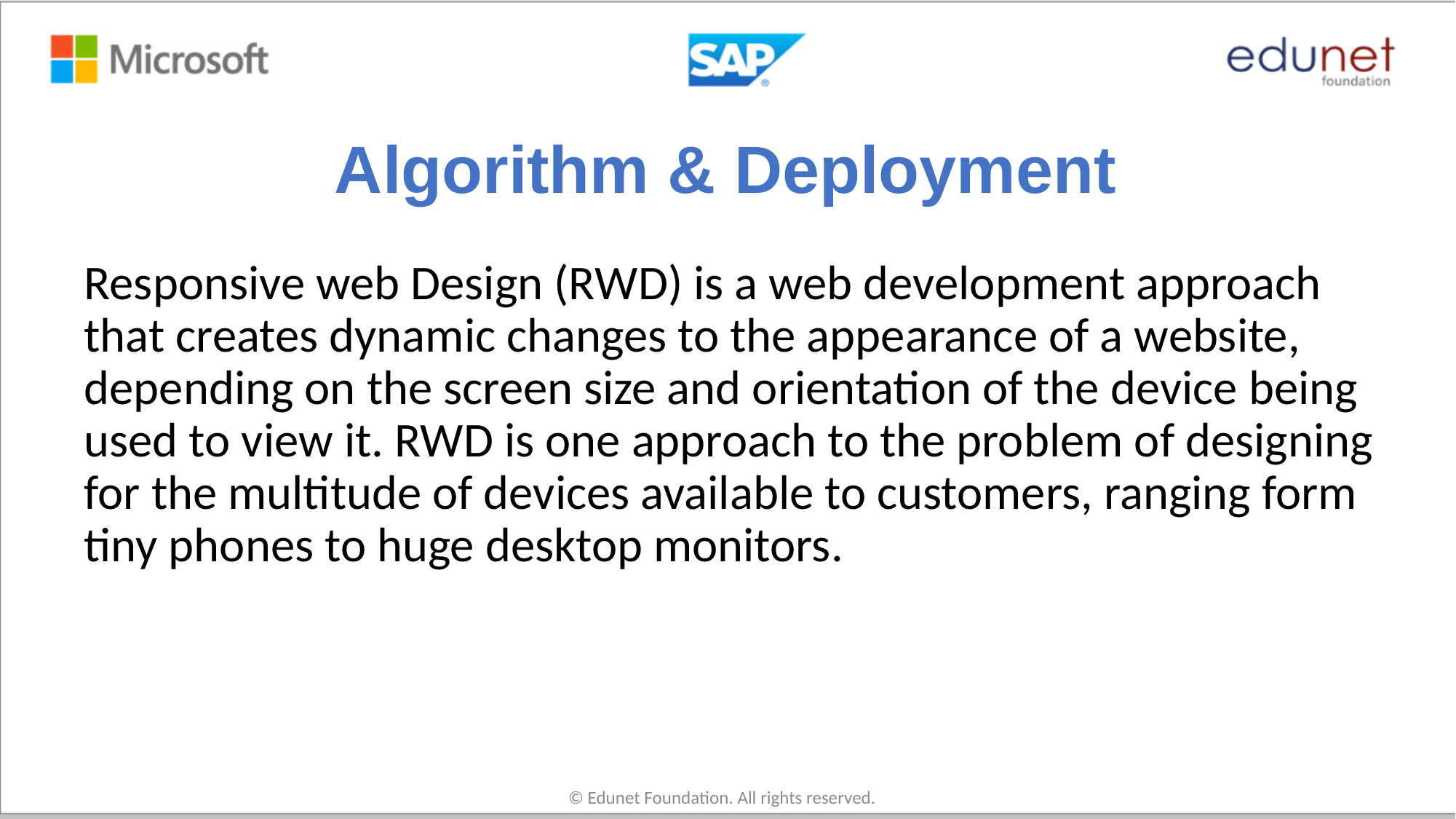

# Algorithm & Deployment
Responsive web Design (RWD) is a web development approach that creates dynamic changes to the appearance of a website, depending on the screen size and orientation of the device being used to view it. RWD is one approach to the problem of designing for the multitude of devices available to customers, ranging form tiny phones to huge desktop monitors.
© Edunet Foundation. All rights reserved.